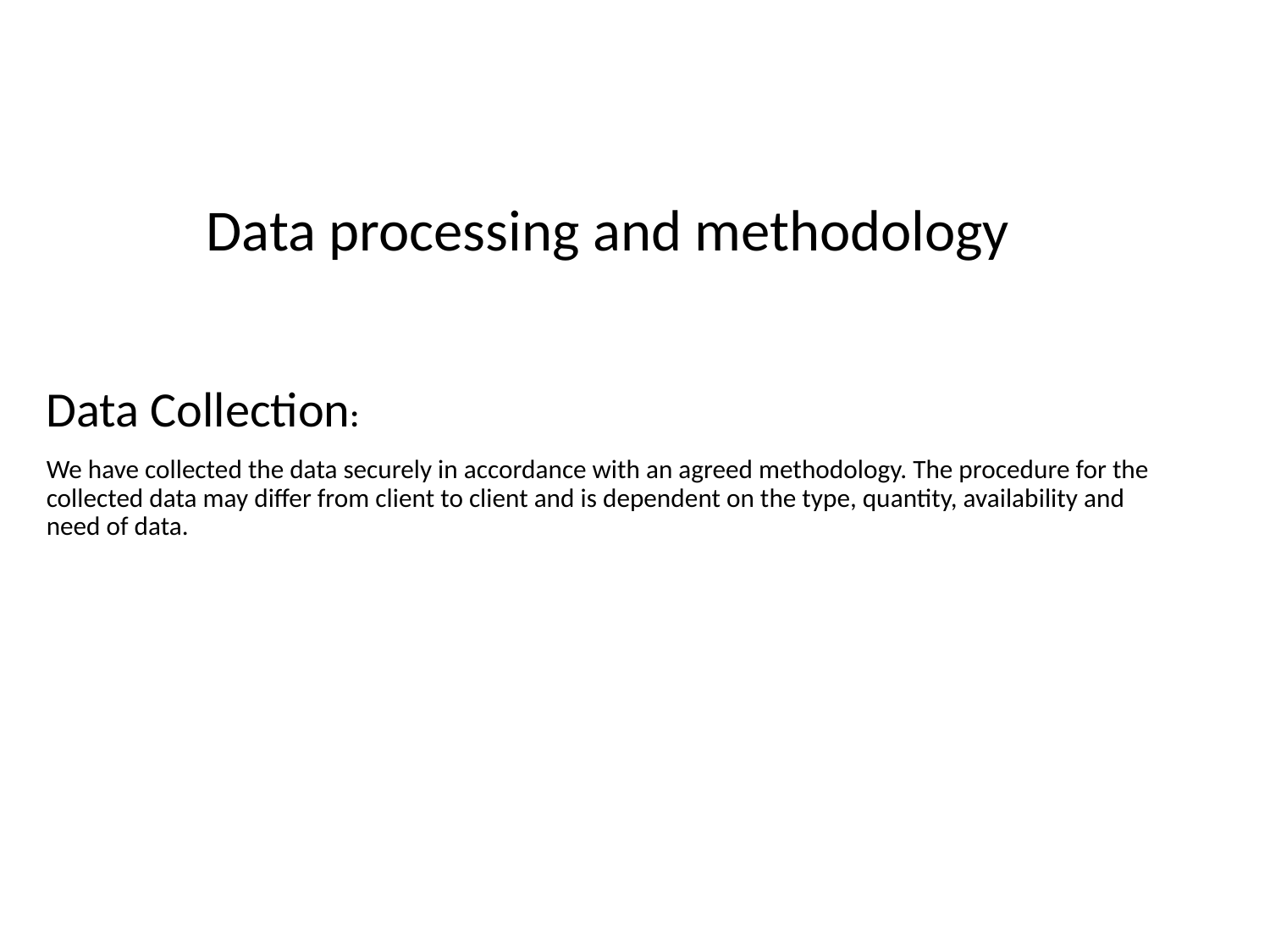

Data processing and methodology

Data Collection:
We have collected the data securely in accordance with an agreed methodology. The procedure for the collected data may differ from client to client and is dependent on the type, quantity, availability and need of data.